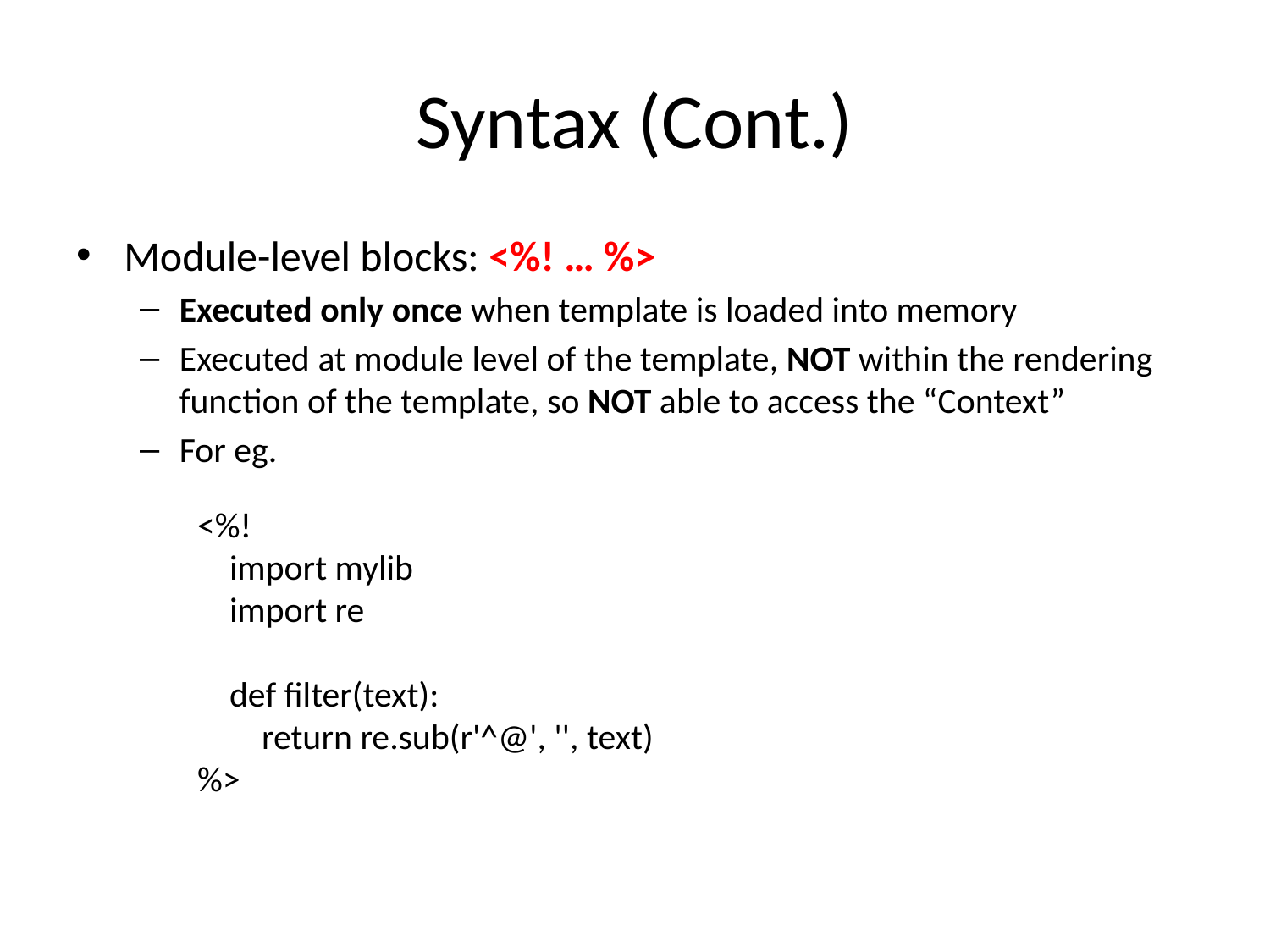

# Syntax (Cont.)
Module-level blocks: <%! … %>
Executed only once when template is loaded into memory
Executed at module level of the template, NOT within the rendering function of the template, so NOT able to access the “Context”
For eg.
<%!
    import mylib
    import re

    def filter(text):
        return re.sub(r'^@', '', text)
%>